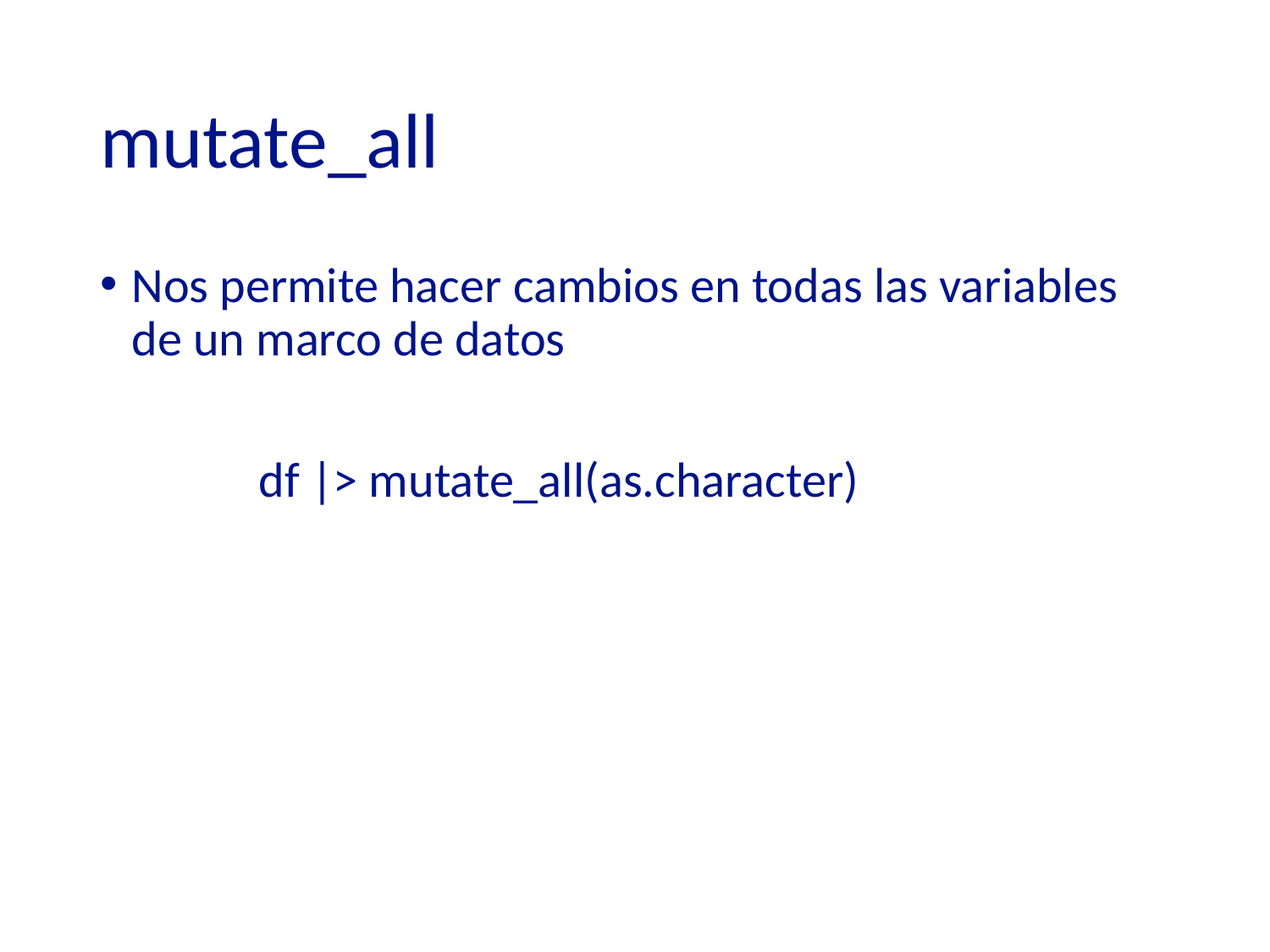

# mutate_all
Nos permite hacer cambios en todas las variables de un marco de datos

	df |> mutate_all(as.character)